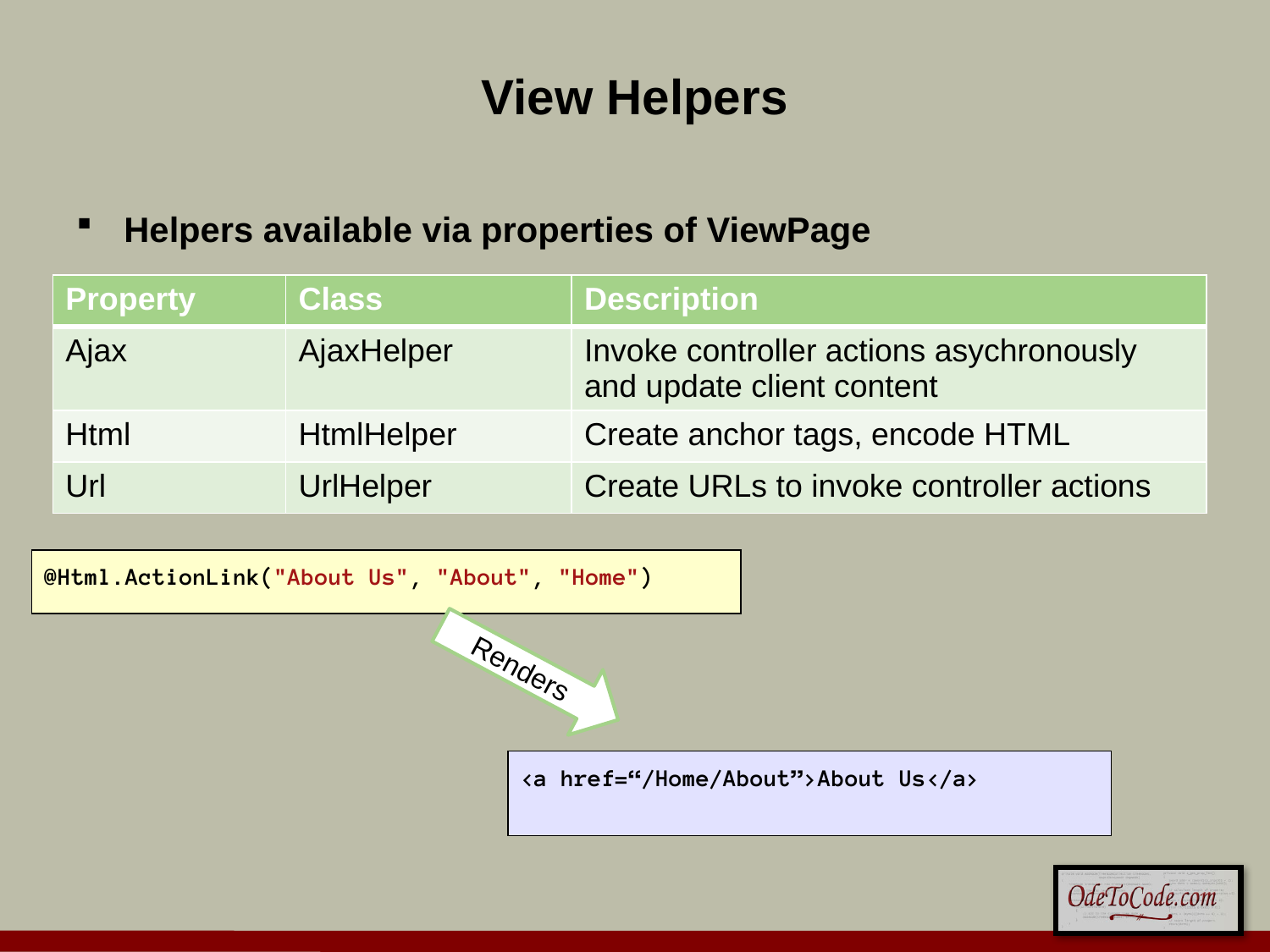

# View Helpers
Helpers available via properties of ViewPage

| Property | Class | Description |
| --- | --- | --- |
| Ajax | AjaxHelper | Invoke controller actions asychronously and update client content |
| Html | HtmlHelper | Create anchor tags, encode HTML |
| Url | UrlHelper | Create URLs to invoke controller actions |
@Html.ActionLink("About Us", "About", "Home")
Renders
<a href=“/Home/About”>About Us</a>